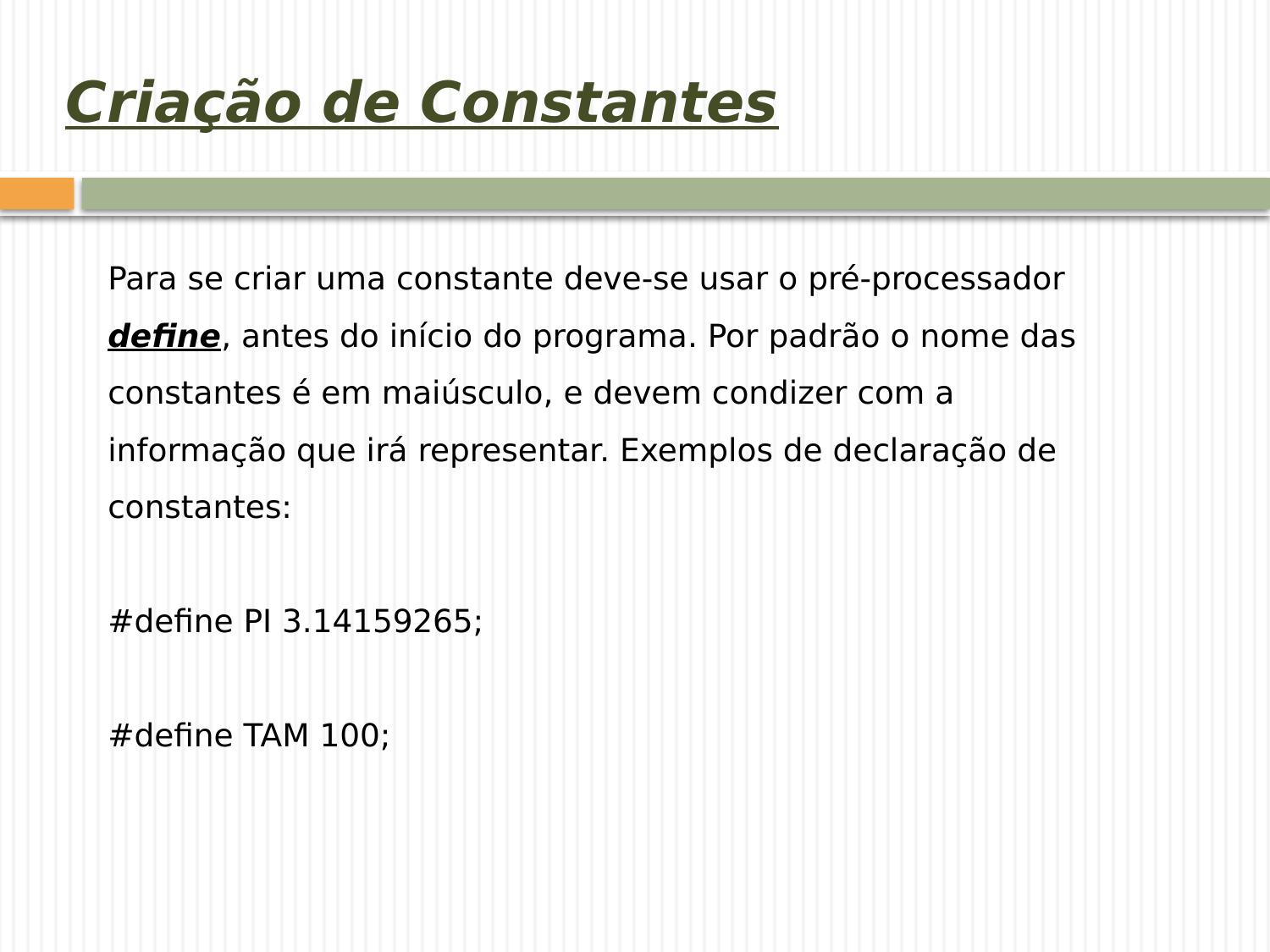

# Criação de Constantes
Para se criar uma constante deve-se usar o pré-processador define, antes do início do programa. Por padrão o nome das constantes é em maiúsculo, e devem condizer com a informação que irá representar. Exemplos de declaração de constantes:

#define PI 3.14159265;

#define TAM 100;